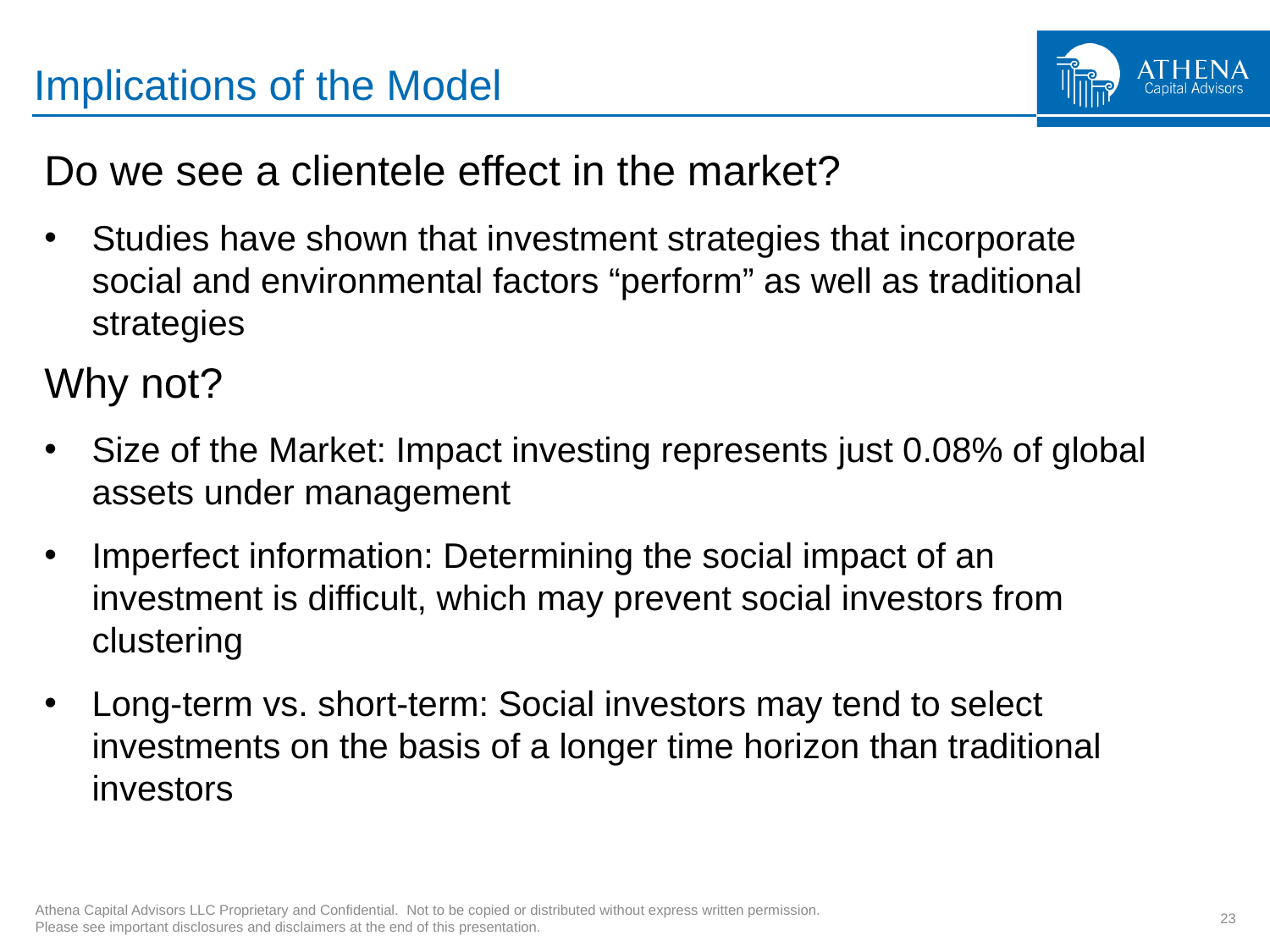

# Implications of the Model
Do we see a clientele effect in the market?
Studies have shown that investment strategies that incorporate social and environmental factors “perform” as well as traditional strategies
Why not?
Size of the Market: Impact investing represents just 0.08% of global assets under management
Imperfect information: Determining the social impact of an investment is difficult, which may prevent social investors from clustering
Long-term vs. short-term: Social investors may tend to select investments on the basis of a longer time horizon than traditional investors
23
Athena Capital Advisors LLC Proprietary and Confidential.  Not to be copied or distributed without express written permission.
Please see important disclosures and disclaimers at the end of this presentation.